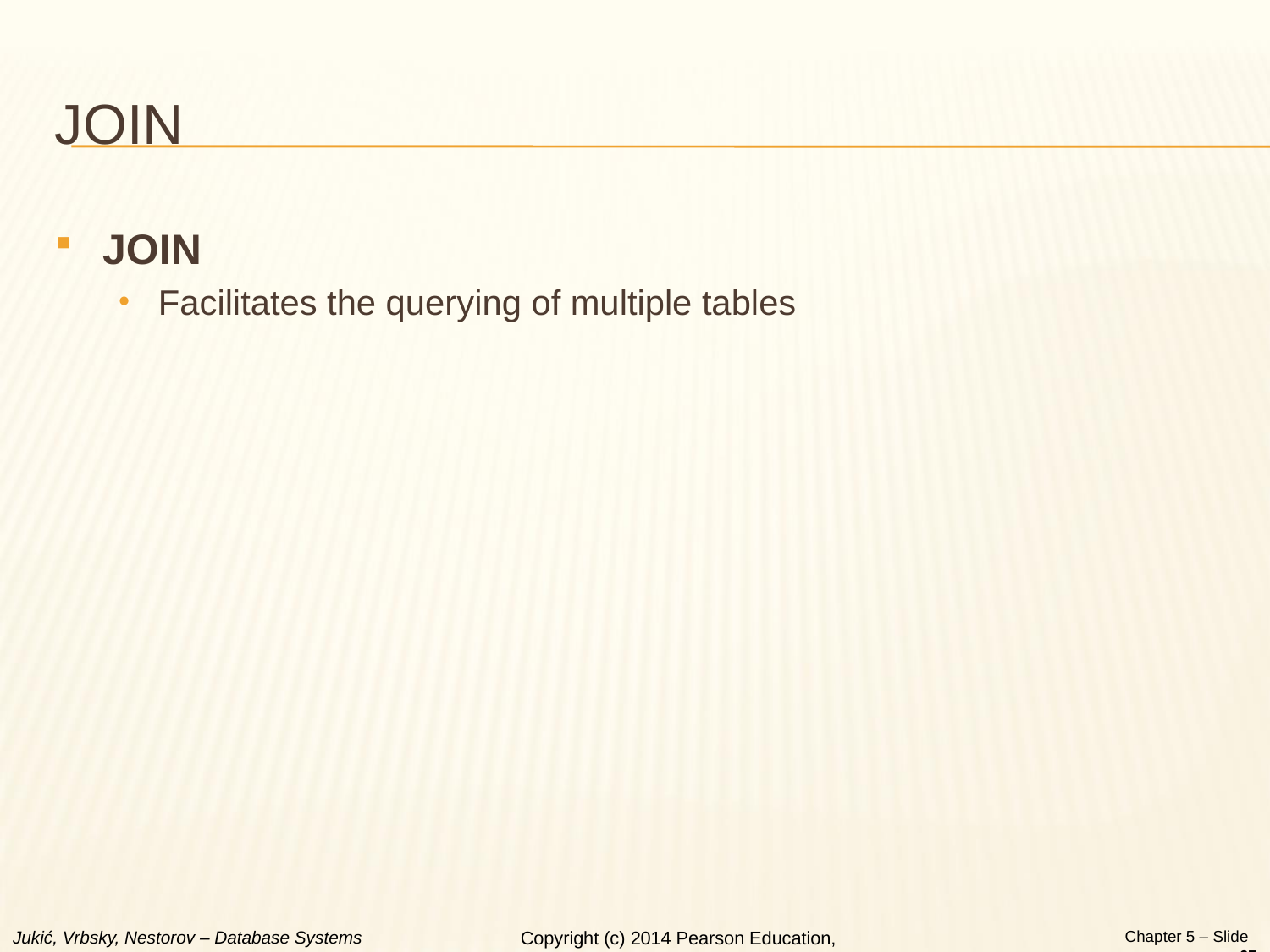

# Join
JOIN
Facilitates the querying of multiple tables
Jukić, Vrbsky, Nestorov – Database Systems
Chapter 5 – Slide  67